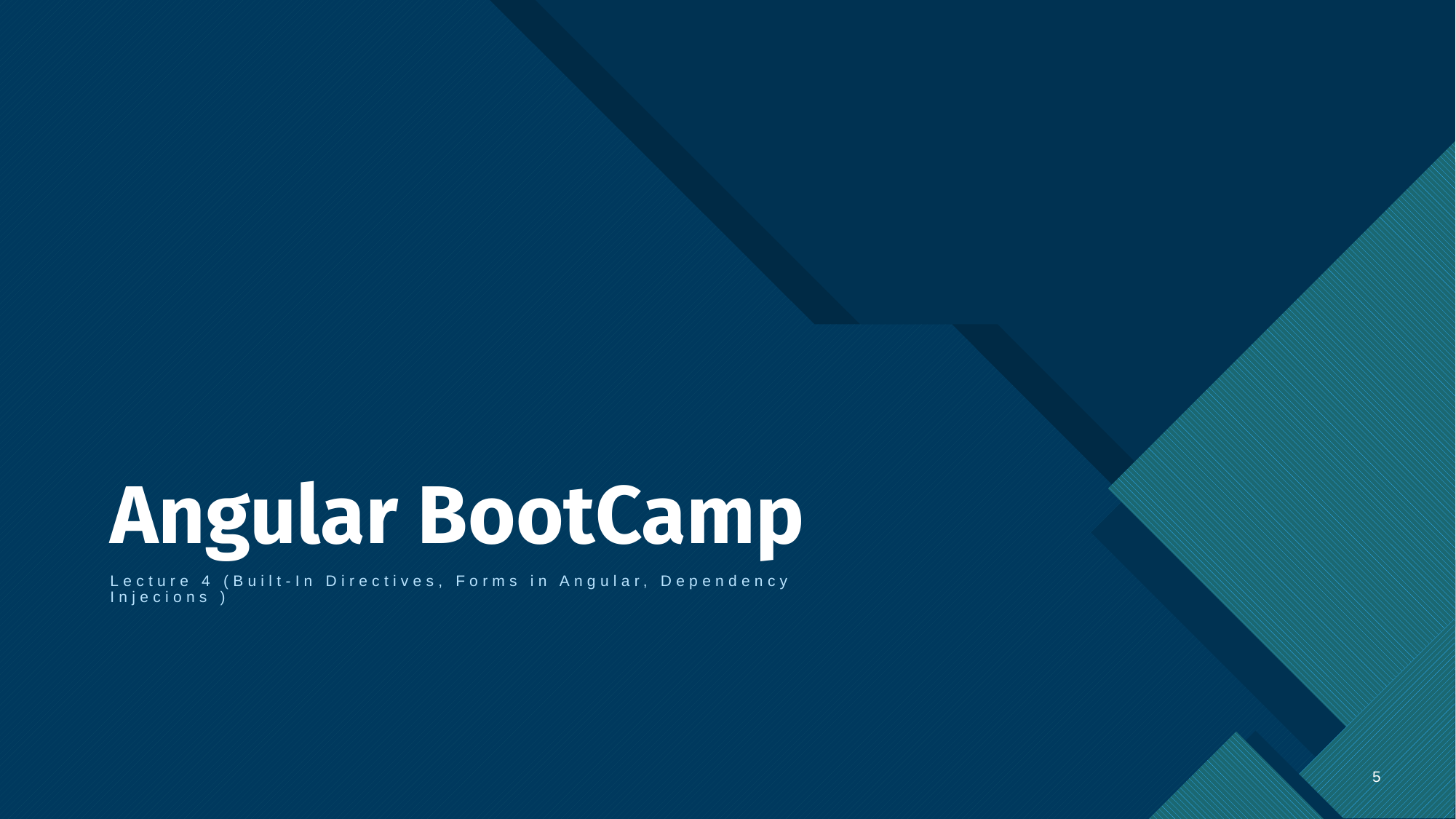

# Angular BootCamp
Lecture 4 (Built-In Directives, Forms in Angular, Dependency Injecions )
5